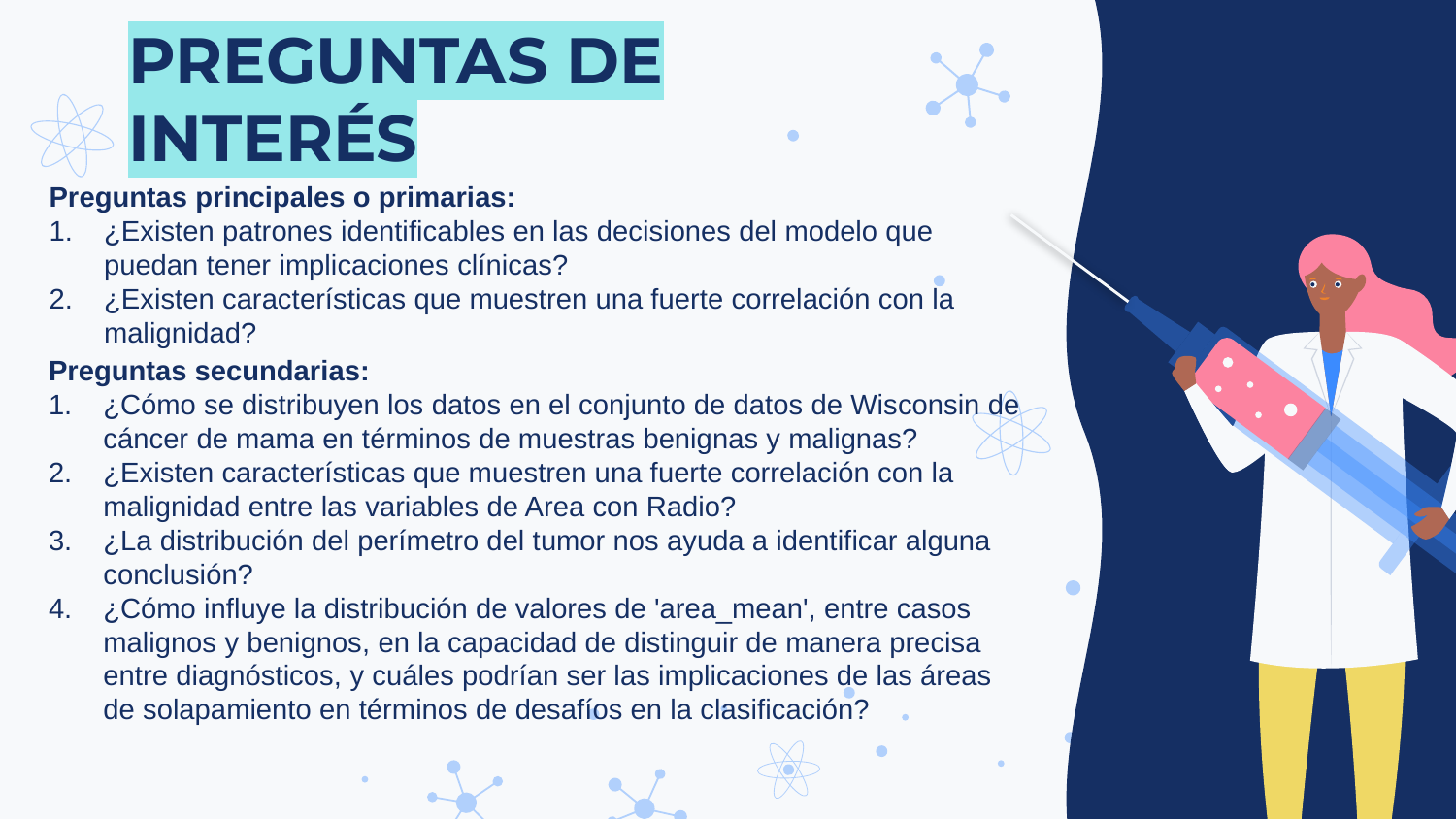

# PREGUNTAS DE INTERÉS

Preguntas principales o primarias:
¿Existen patrones identificables en las decisiones del modelo que puedan tener implicaciones clínicas?
¿Existen características que muestren una fuerte correlación con la malignidad?

Preguntas secundarias:
¿Cómo se distribuyen los datos en el conjunto de datos de Wisconsin de cáncer de mama en términos de muestras benignas y malignas?
¿Existen características que muestren una fuerte correlación con la malignidad entre las variables de Area con Radio?
¿La distribución del perímetro del tumor nos ayuda a identificar alguna conclusión?
¿Cómo influye la distribución de valores de 'area_mean', entre casos malignos y benignos, en la capacidad de distinguir de manera precisa entre diagnósticos, y cuáles podrían ser las implicaciones de las áreas de solapamiento en términos de desafíos en la clasificación?